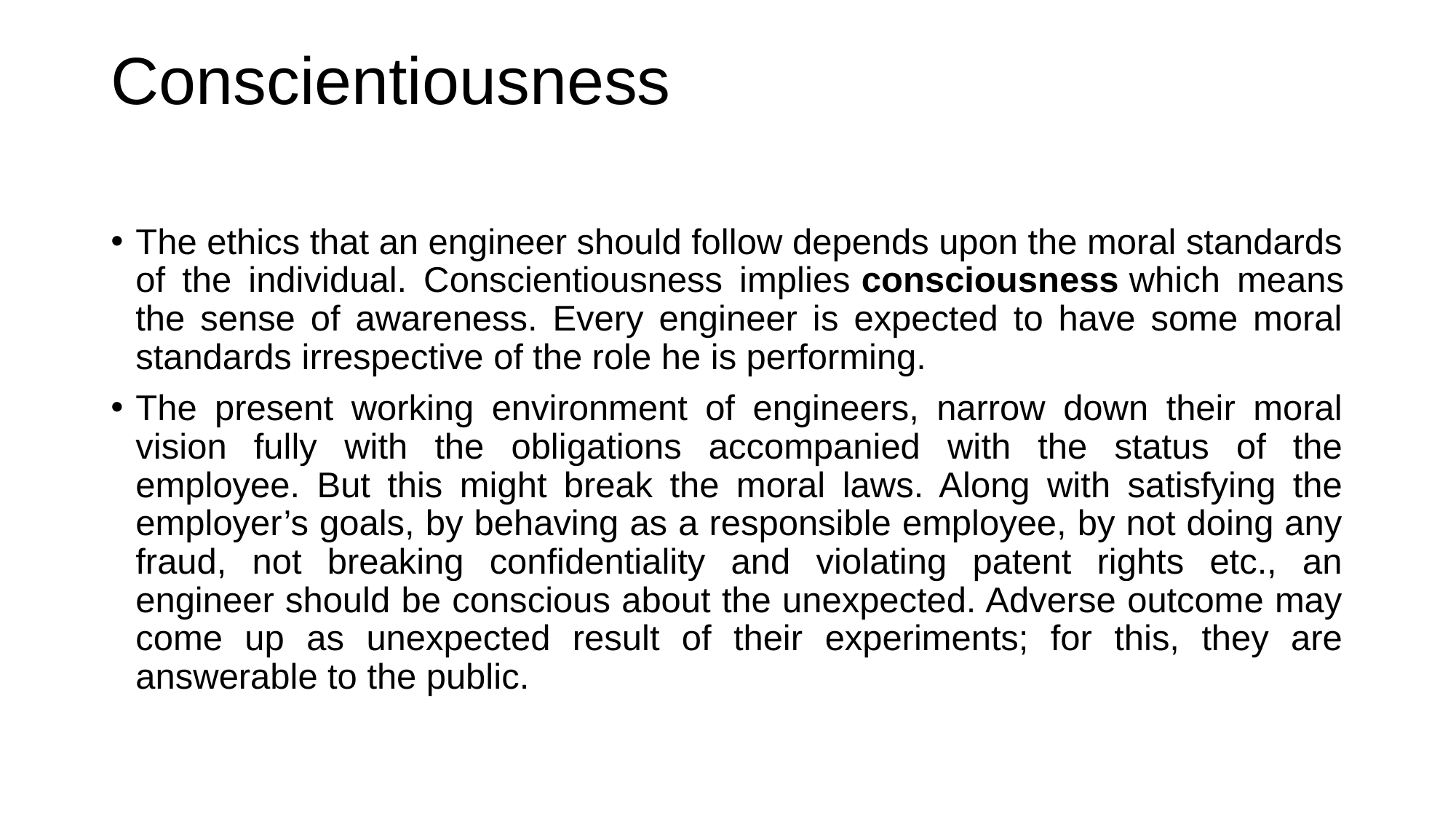

# Conscientiousness
The ethics that an engineer should follow depends upon the moral standards of the individual. Conscientiousness implies consciousness which means the sense of awareness. Every engineer is expected to have some moral standards irrespective of the role he is performing.
The present working environment of engineers, narrow down their moral vision fully with the obligations accompanied with the status of the employee. But this might break the moral laws. Along with satisfying the employer’s goals, by behaving as a responsible employee, by not doing any fraud, not breaking confidentiality and violating patent rights etc., an engineer should be conscious about the unexpected. Adverse outcome may come up as unexpected result of their experiments; for this, they are answerable to the public.